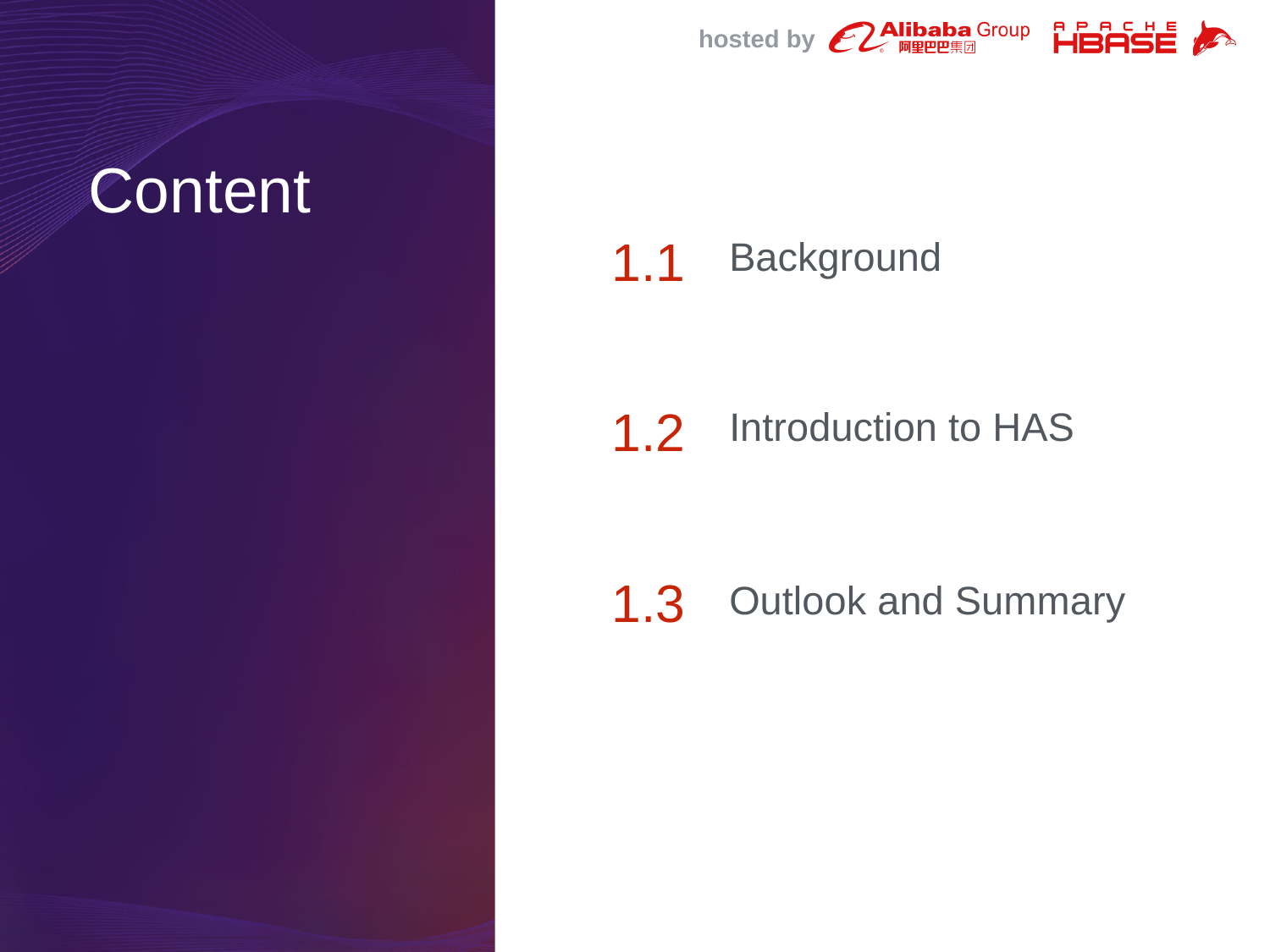

# Content
1.1
Background
1.2
Introduction to HAS
1.3
Outlook and Summary